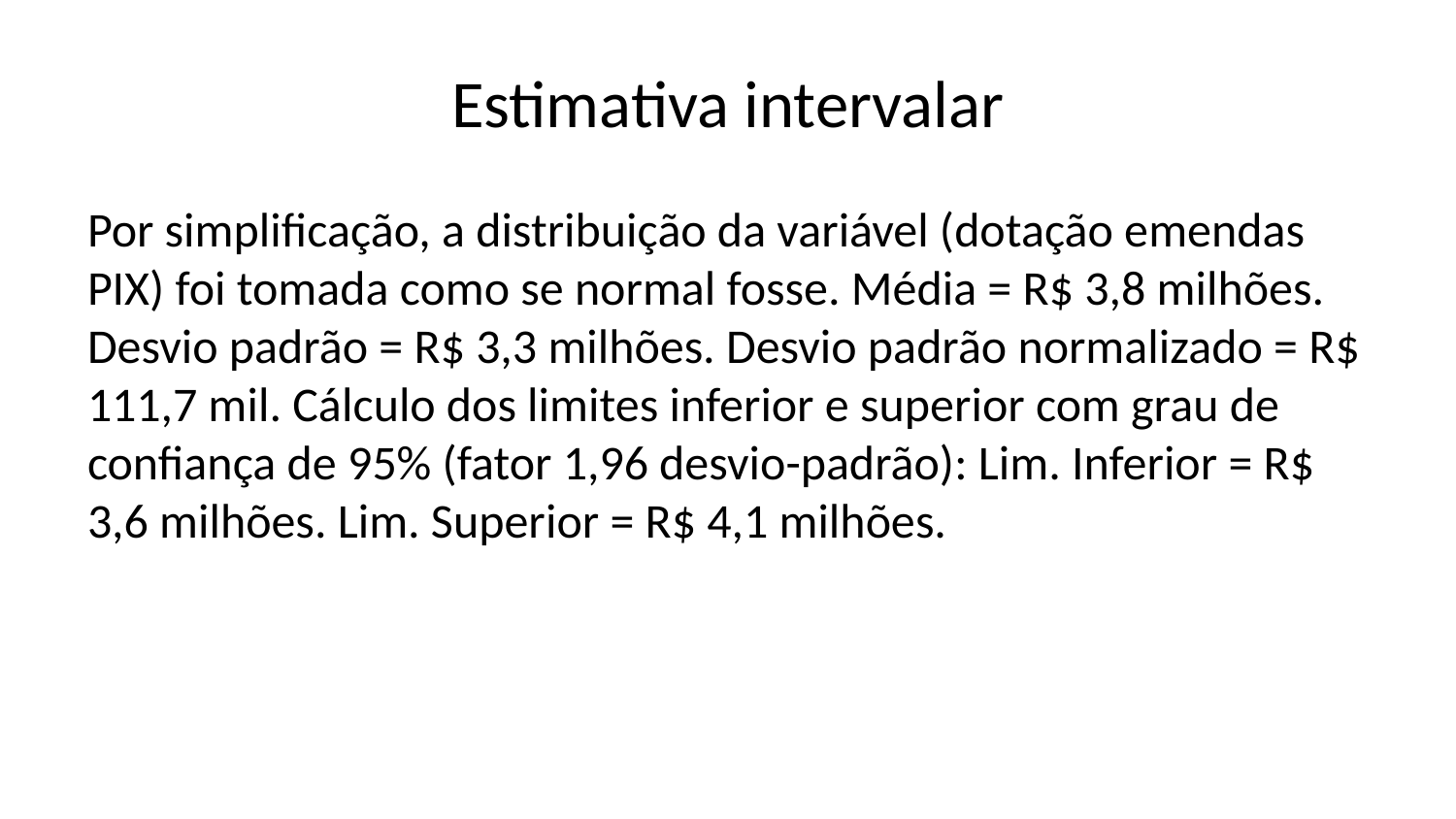

# Estimativa intervalar
Por simplificação, a distribuição da variável (dotação emendas PIX) foi tomada como se normal fosse. Média = R$ 3,8 milhões. Desvio padrão = R$ 3,3 milhões. Desvio padrão normalizado = R$ 111,7 mil. Cálculo dos limites inferior e superior com grau de confiança de 95% (fator 1,96 desvio-padrão): Lim. Inferior = R$ 3,6 milhões. Lim. Superior = R$ 4,1 milhões.